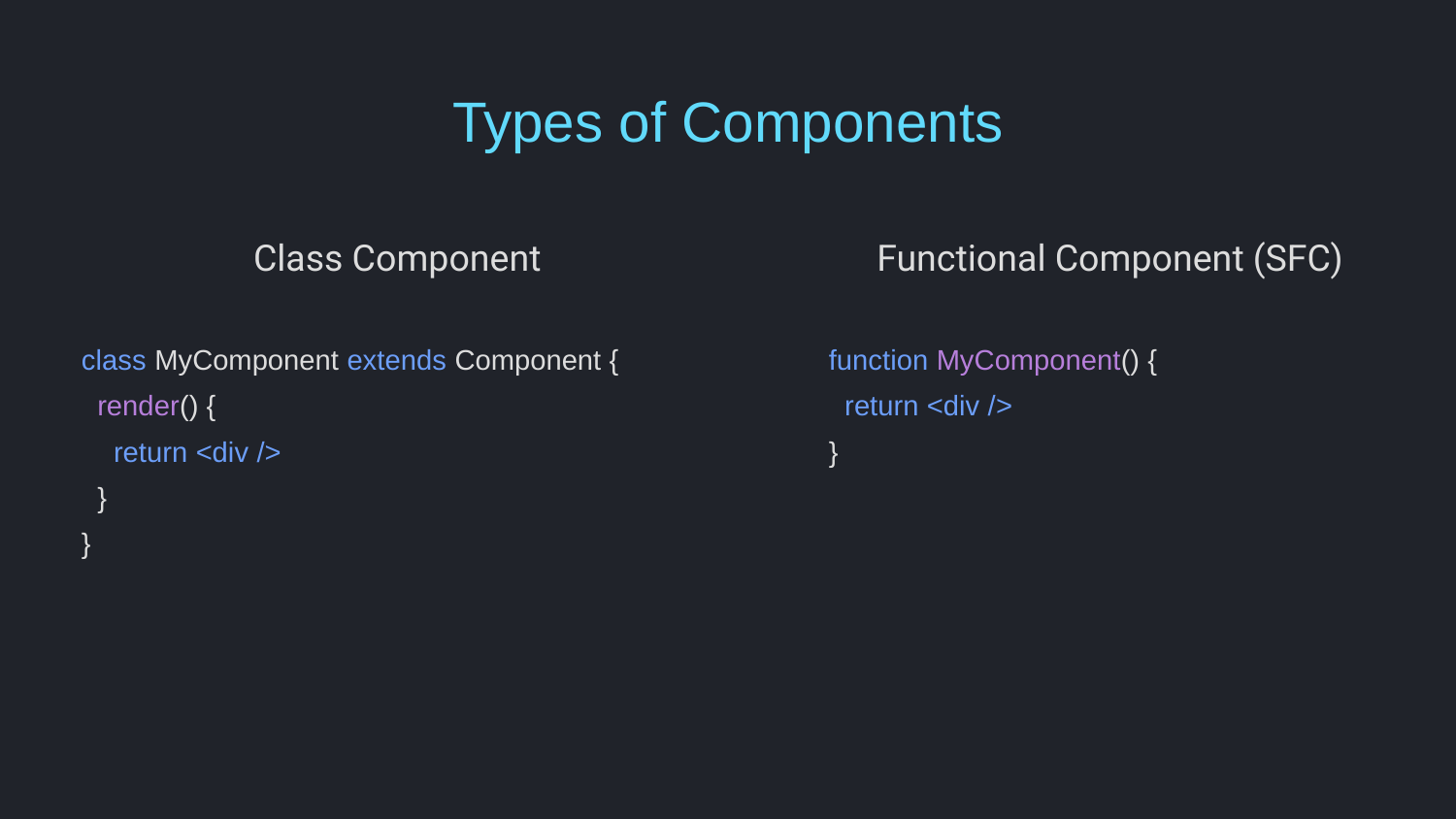

# Types of Components
Class Component
Functional Component (SFC)
class MyComponent extends Component {
  render() {
    return <div />
  }
}

function MyComponent() {
  return <div />
}